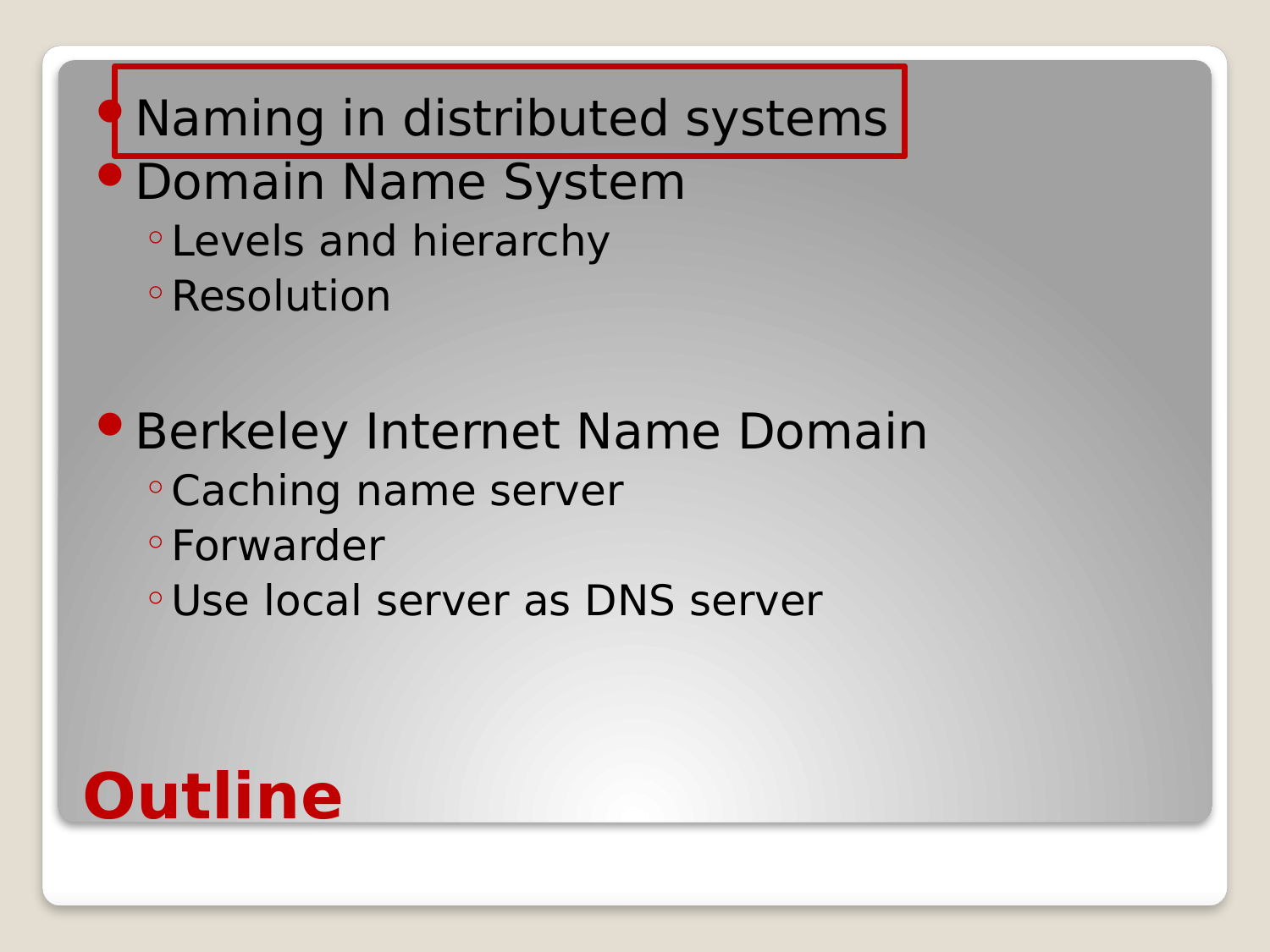

Naming in distributed systems
Domain Name System
Levels and hierarchy
Resolution

Berkeley Internet Name Domain
Caching name server
Forwarder
Use local server as DNS server

# Outline